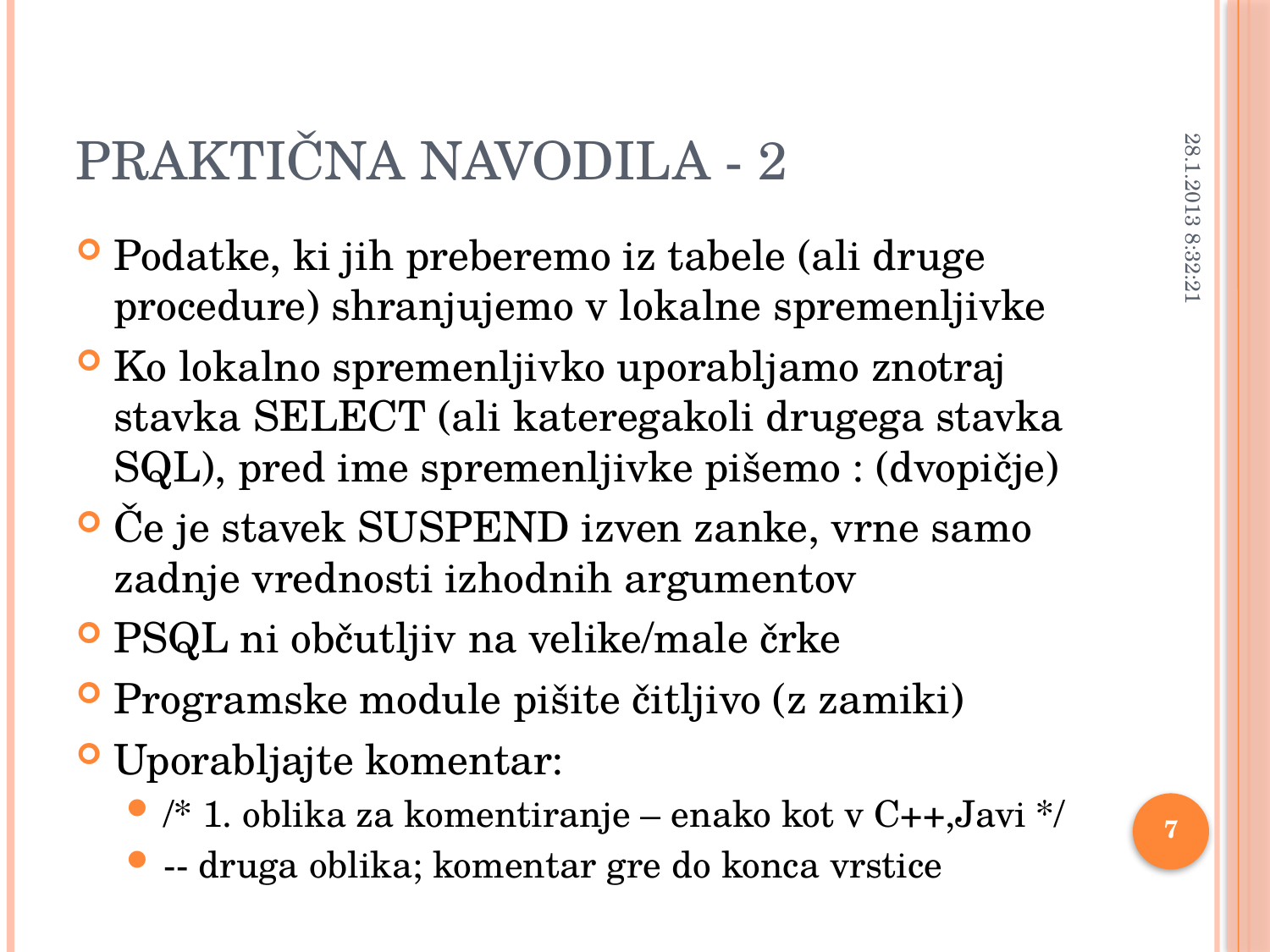

# Praktična navodila - 2
28.1.2013 8:32:21
Podatke, ki jih preberemo iz tabele (ali druge procedure) shranjujemo v lokalne spremenljivke
Ko lokalno spremenljivko uporabljamo znotraj stavka SELECT (ali kateregakoli drugega stavka SQL), pred ime spremenljivke pišemo : (dvopičje)
Če je stavek SUSPEND izven zanke, vrne samo zadnje vrednosti izhodnih argumentov
PSQL ni občutljiv na velike/male črke
Programske module pišite čitljivo (z zamiki)
Uporabljajte komentar:
/* 1. oblika za komentiranje – enako kot v C++,Javi */
-- druga oblika; komentar gre do konca vrstice

7